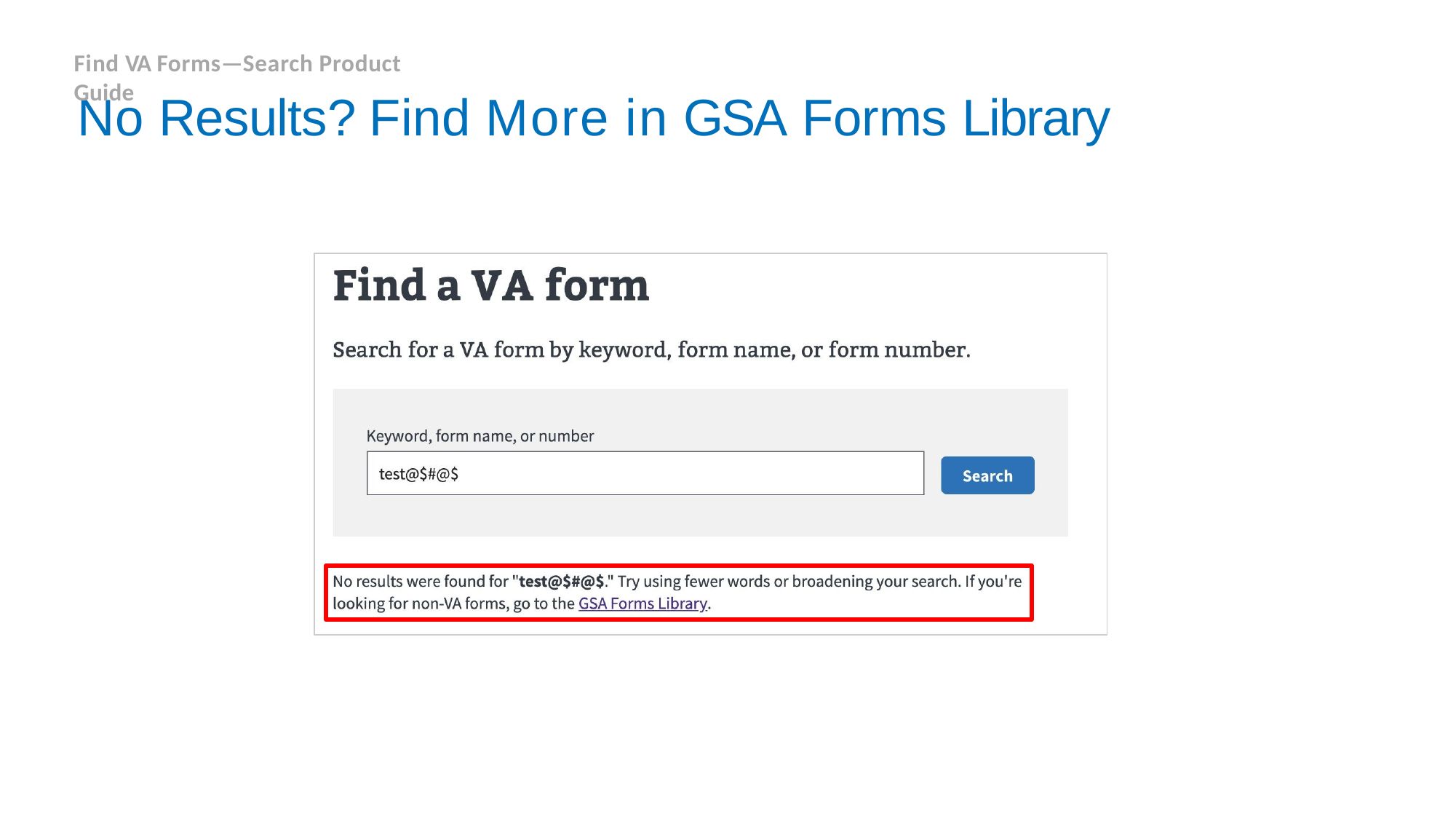

Find VA Forms—Search Product Guide
# No Results? Find More in GSA Forms Library